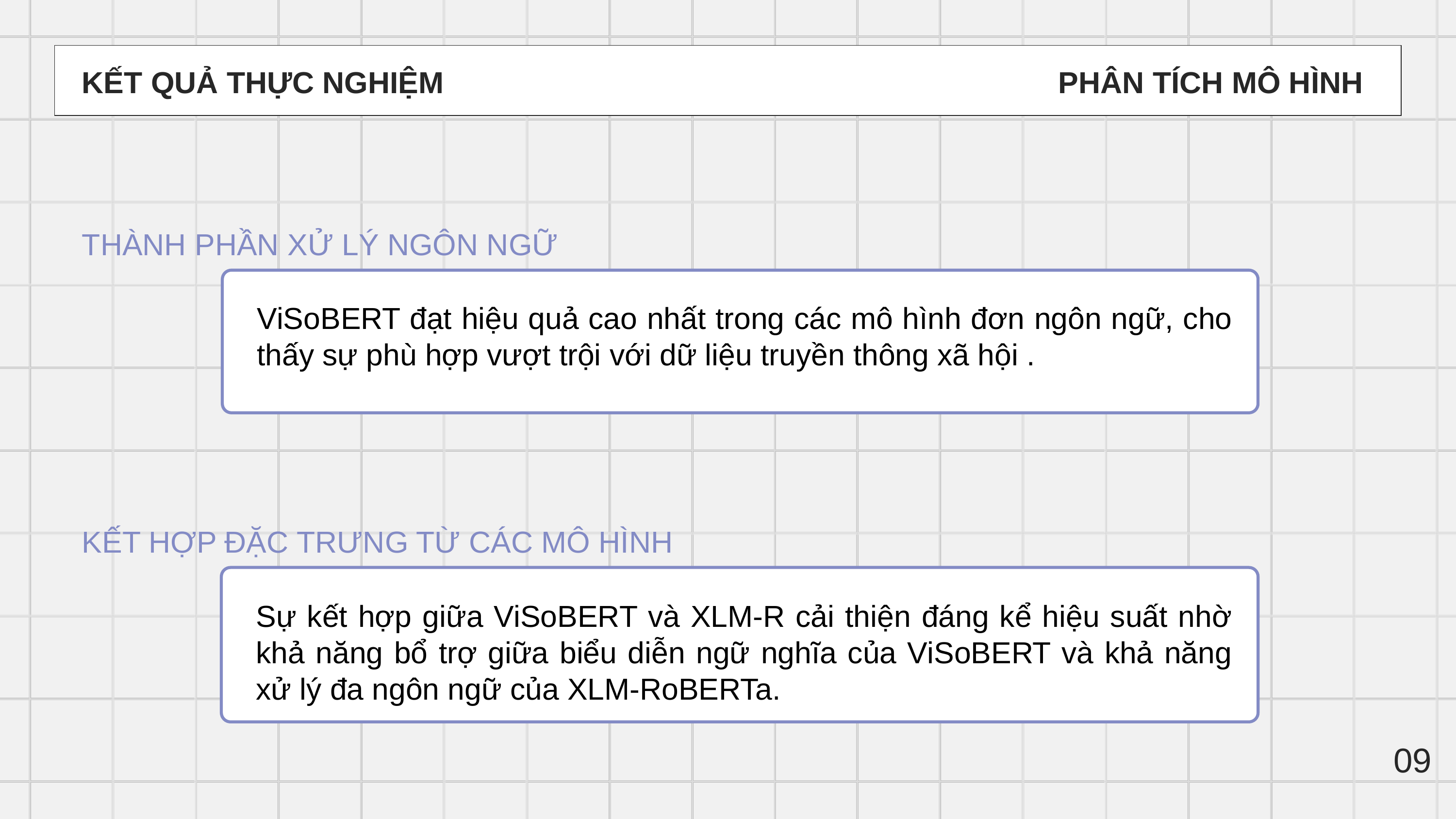

KẾT QUẢ THỰC NGHIỆM
PHÂN TÍCH MÔ HÌNH
THÀNH PHẦN XỬ LÝ NGÔN NGỮ

ViSoBERT đạt hiệu quả cao nhất trong các mô hình đơn ngôn ngữ, cho thấy sự phù hợp vượt trội với dữ liệu truyền thông xã hội .
KẾT HỢP ĐẶC TRƯNG TỪ CÁC MÔ HÌNH

Sự kết hợp giữa ViSoBERT và XLM-R cải thiện đáng kể hiệu suất nhờ khả năng bổ trợ giữa biểu diễn ngữ nghĩa của ViSoBERT và khả năng xử lý đa ngôn ngữ của XLM-RoBERTa.
09